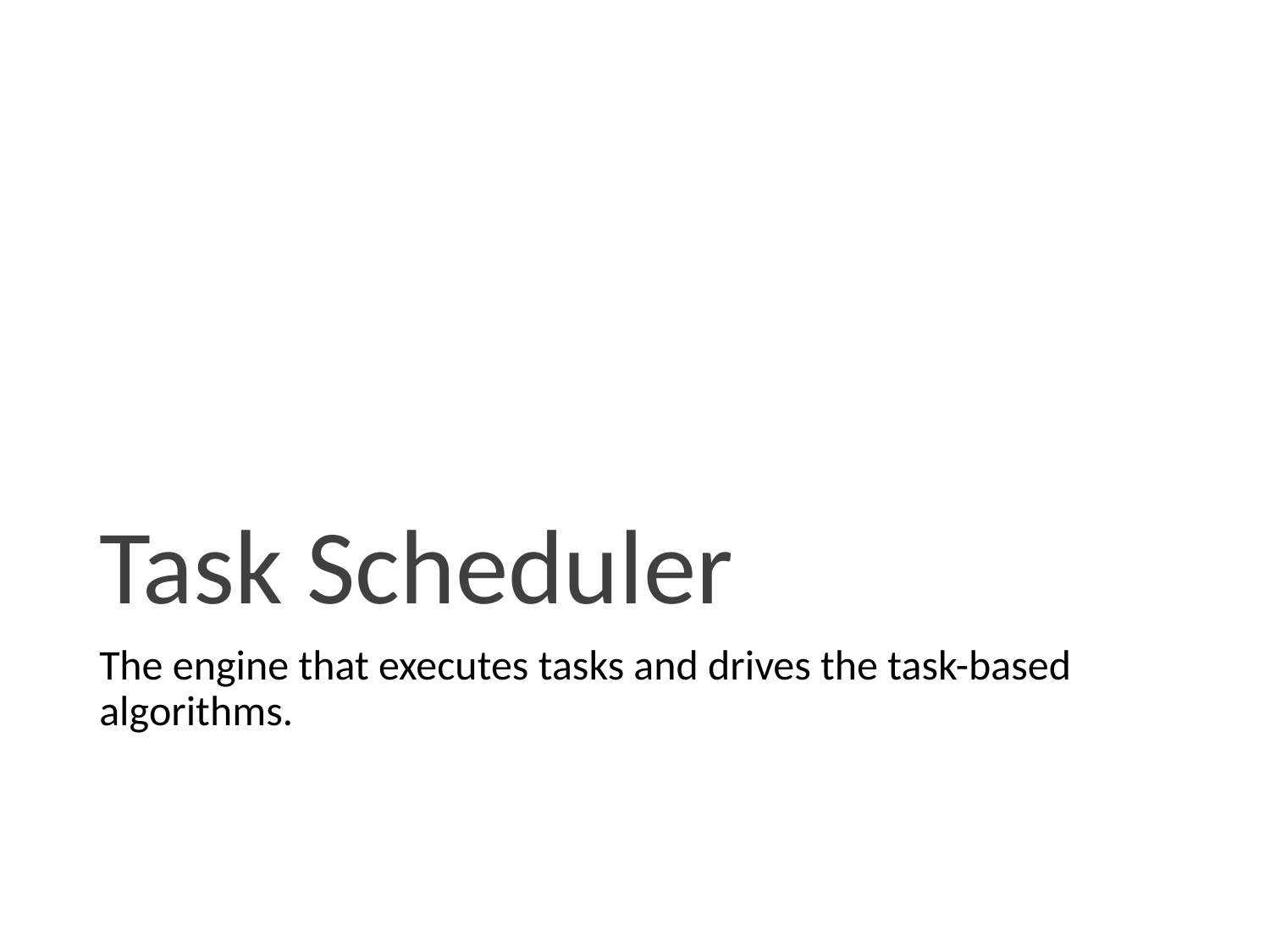

# Task Scheduler
The engine that executes tasks and drives the task-based algorithms.